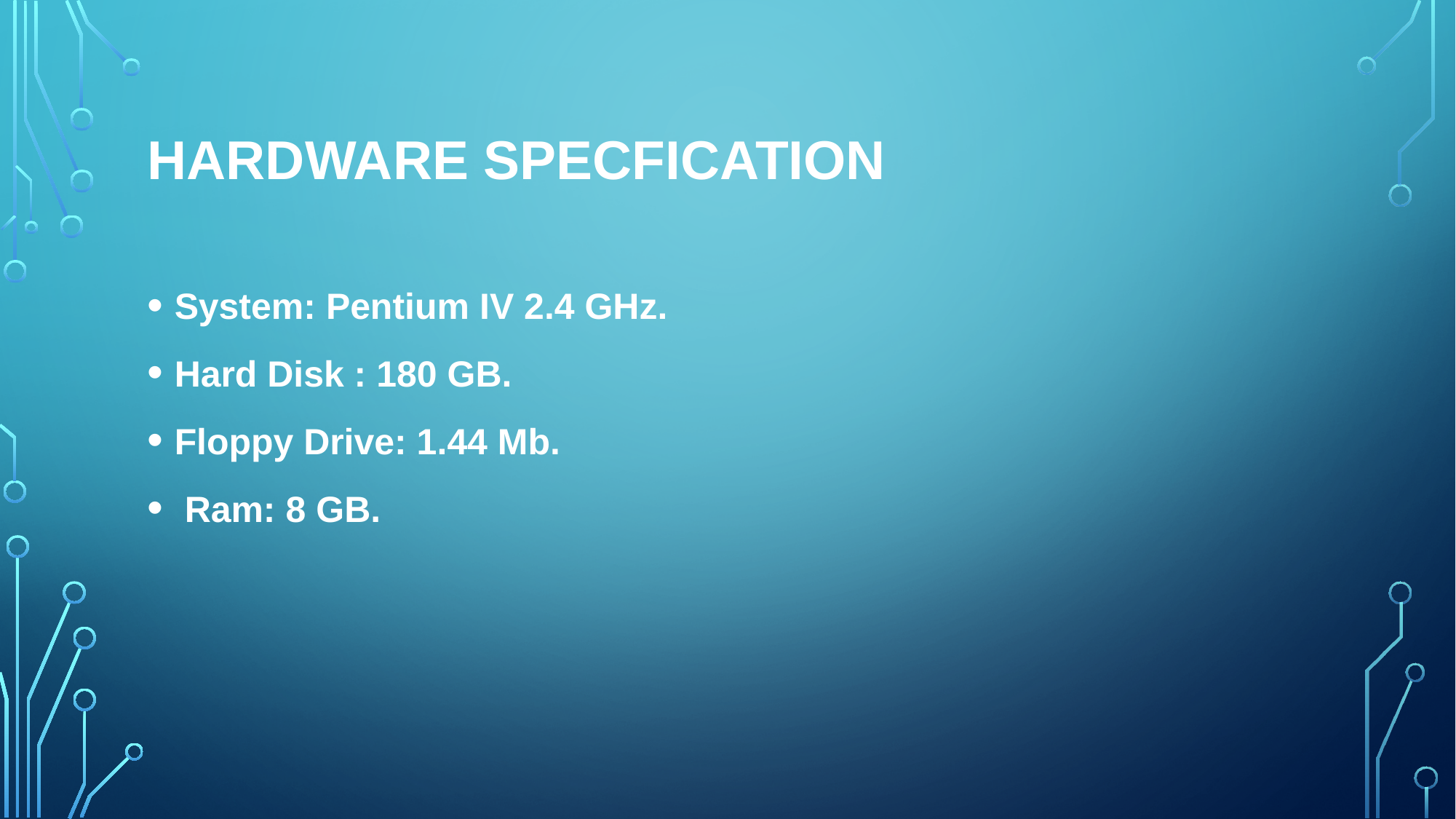

# HARDWARE SPECFICATION
System: Pentium IV 2.4 GHz.
Hard Disk : 180 GB.
Floppy Drive: 1.44 Mb.
 Ram: 8 GB.